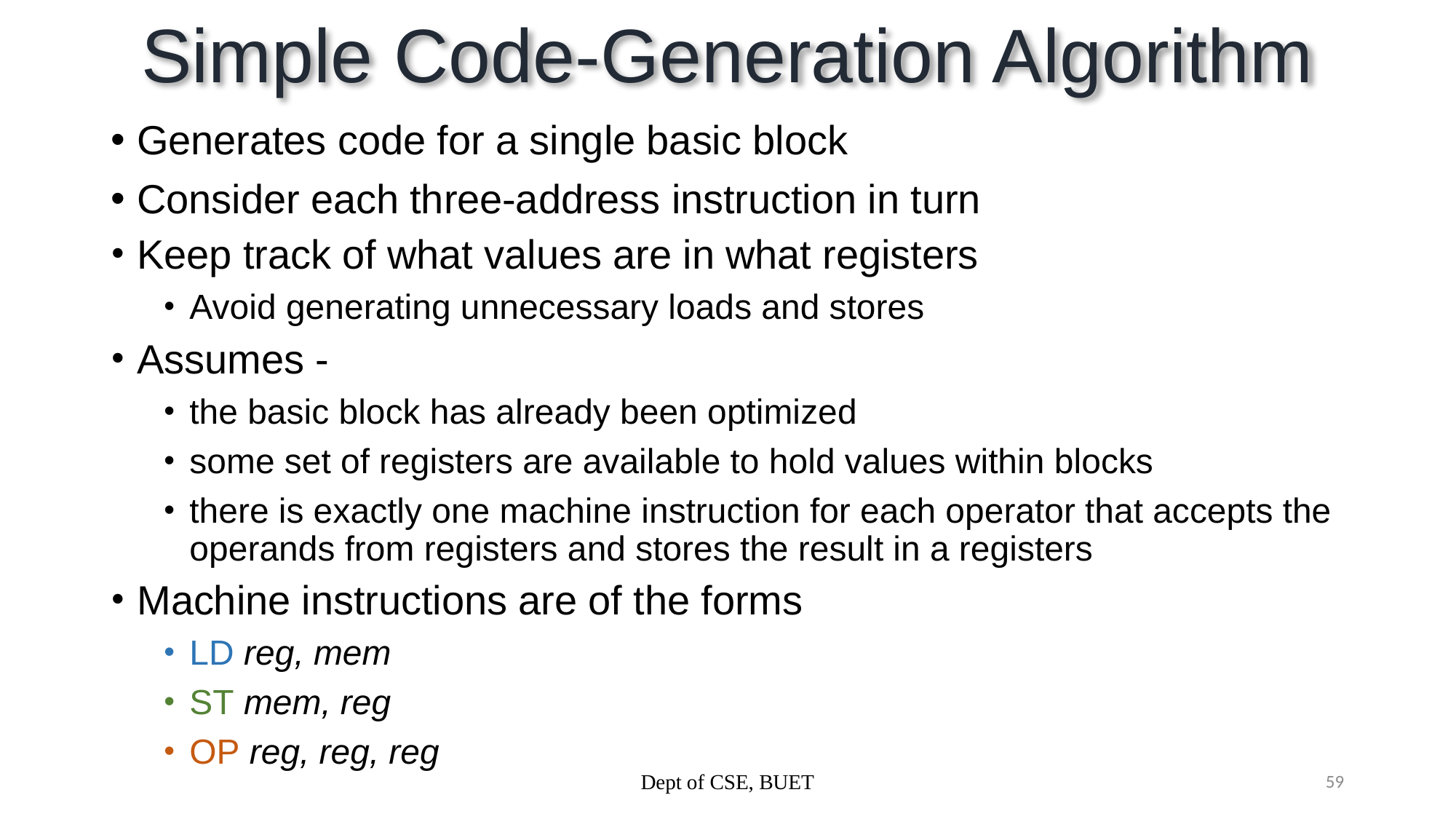

# Simple Code-Generation Algorithm
Generates code for a single basic block
Consider each three-address instruction in turn
Keep track of what values are in what registers
Avoid generating unnecessary loads and stores
Assumes -
the basic block has already been optimized
some set of registers are available to hold values within blocks
there is exactly one machine instruction for each operator that accepts the operands from registers and stores the result in a registers
Machine instructions are of the forms
LD reg, mem
ST mem, reg
OP reg, reg, reg

Dept of CSE, BUET
59